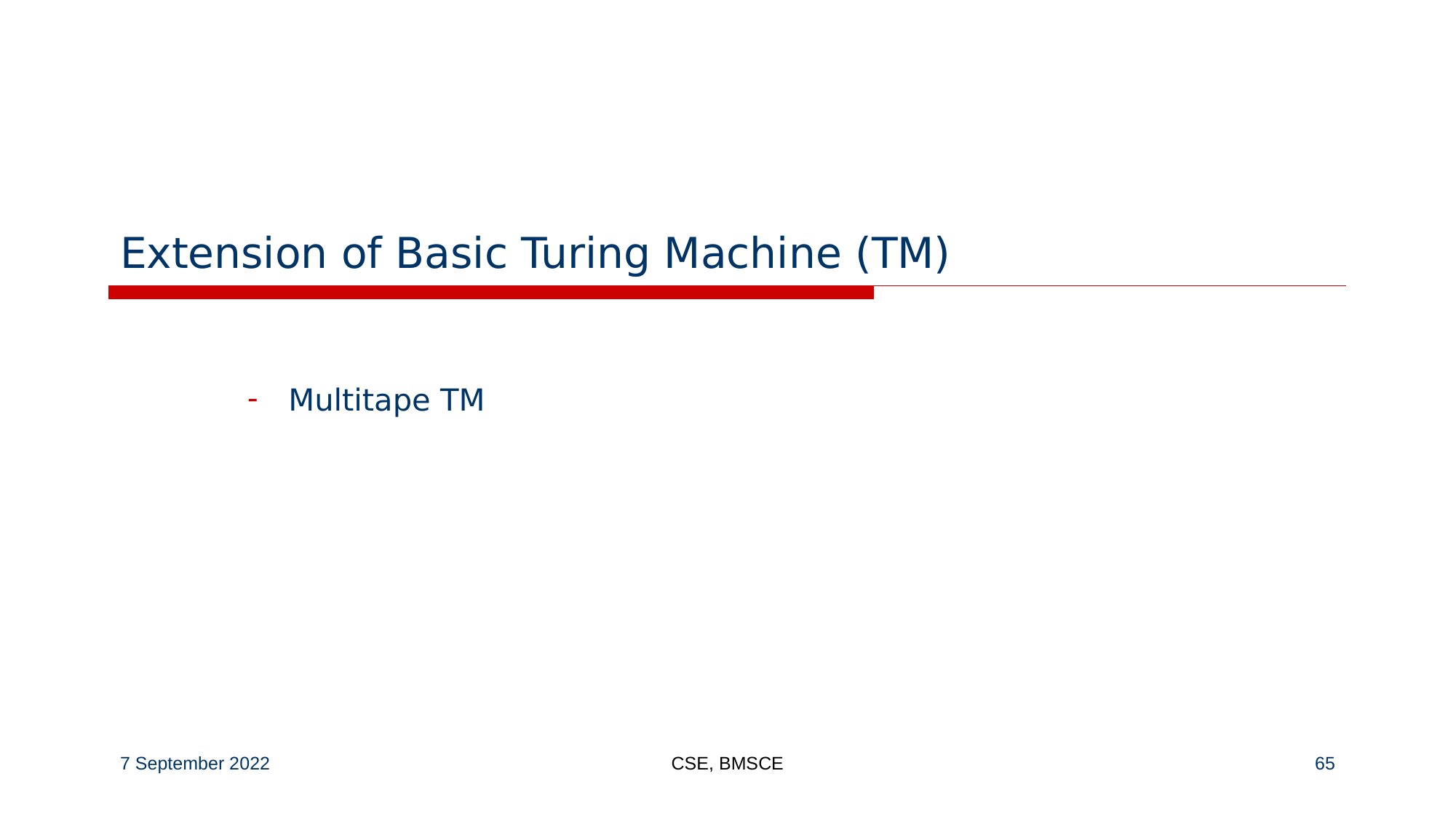

# Extension of Basic Turing Machine (TM)
Multitape TM
7 September 2022
CSE, BMSCE
65